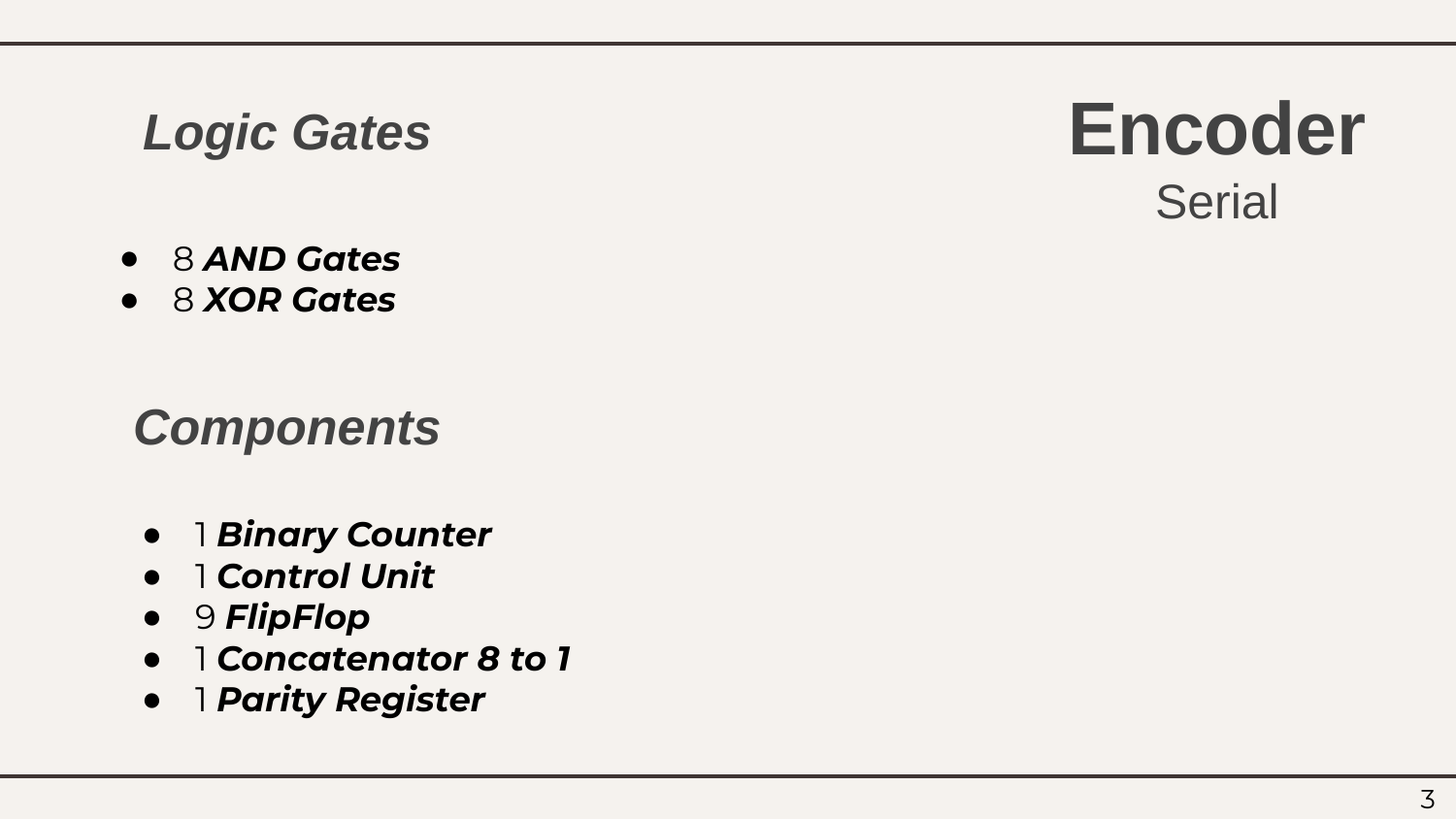

Encoder
Serial
Logic Gates
8 AND Gates
8 XOR Gates
Components
1 Binary Counter
1 Control Unit
9 FlipFlop
1 Concatenator 8 to 1
1 Parity Register
3